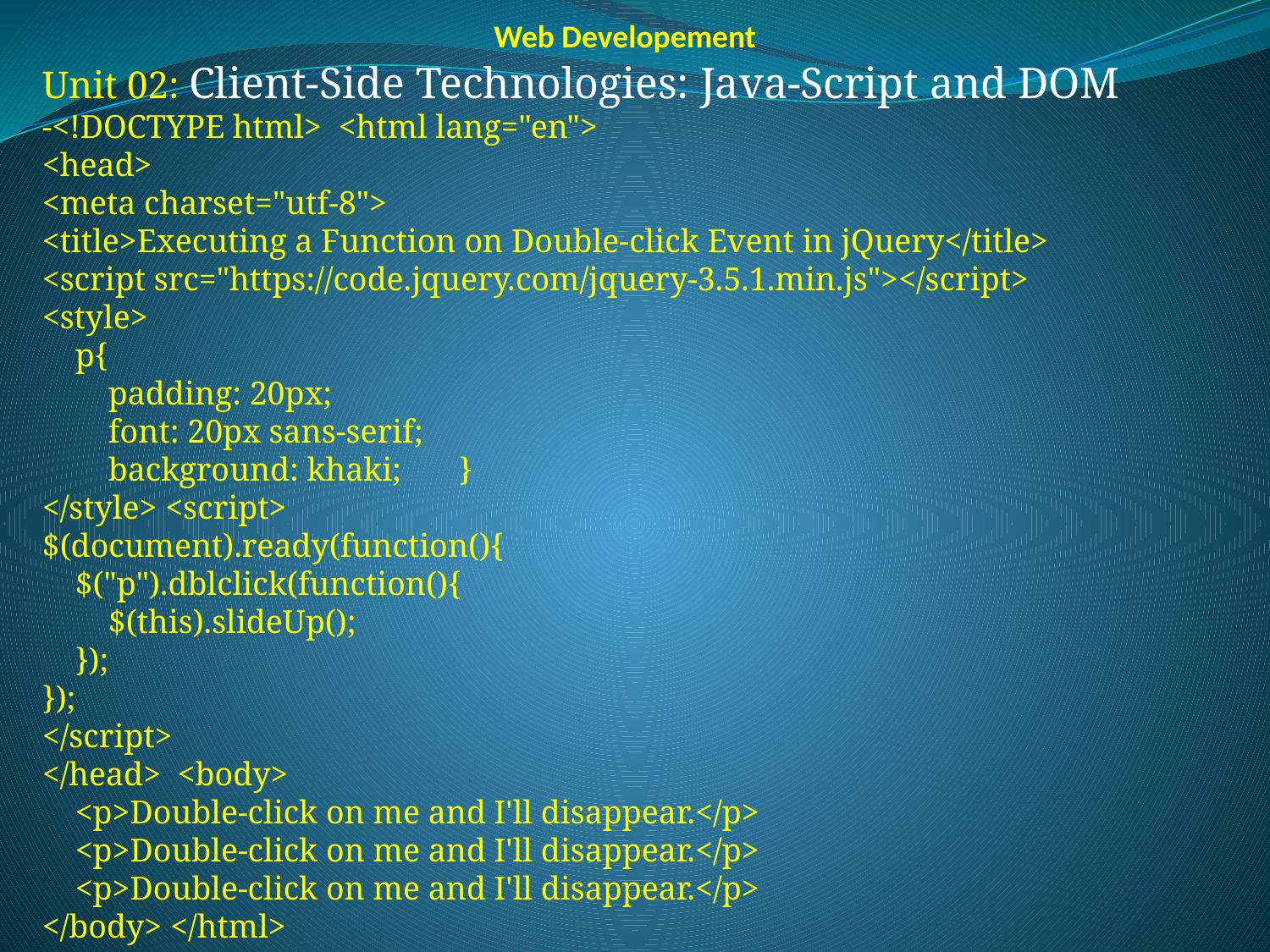

Web Developement
Unit 02: Client-Side Technologies: Java-Script and DOM
-<!DOCTYPE html>  <html lang="en">
<head>
<meta charset="utf-8">
<title>Executing a Function on Double-click Event in jQuery</title>
<script src="https://code.jquery.com/jquery-3.5.1.min.js"></script>
<style>
    p{
        padding: 20px;
        font: 20px sans-serif;
        background: khaki;       }
</style> <script>
$(document).ready(function(){
    $("p").dblclick(function(){
        $(this).slideUp();
    });
});
</script>
</head>  <body>
    <p>Double-click on me and I'll disappear.</p>
    <p>Double-click on me and I'll disappear.</p>
    <p>Double-click on me and I'll disappear.</p>
</body> </html>